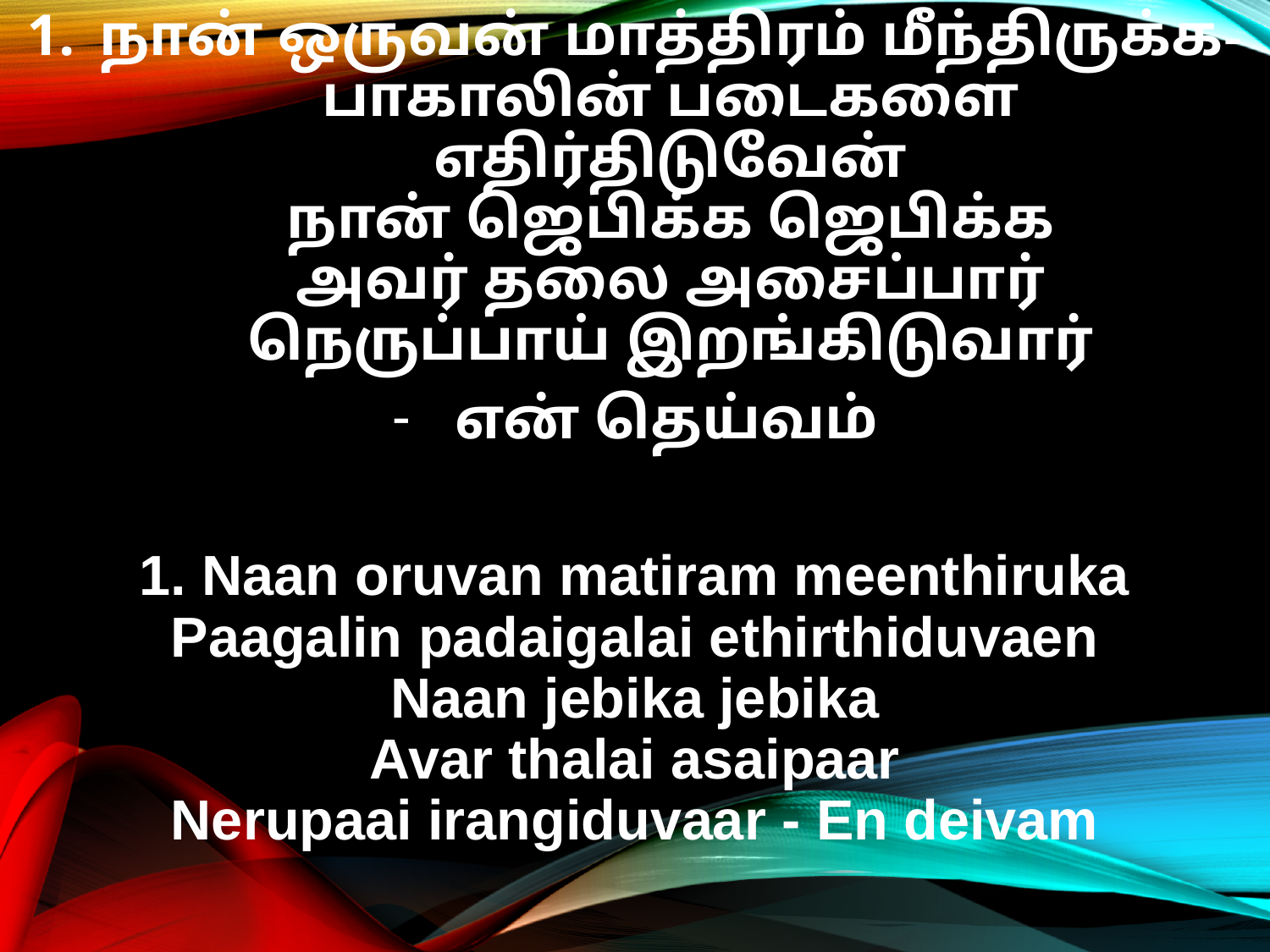

நான் ஒருவன் மாத்திரம் மீந்திருக்க-
பாகாலின் படைகளை எதிர்திடுவேன்
நான் ஜெபிக்க ஜெபிக்க
அவர் தலை அசைப்பார்
நெருப்பாய் இறங்கிடுவார்
என் தெய்வம்

1. Naan oruvan matiram meenthiruka
Paagalin padaigalai ethirthiduvaen
Naan jebika jebika
Avar thalai asaipaar
Nerupaai irangiduvaar - En deivam